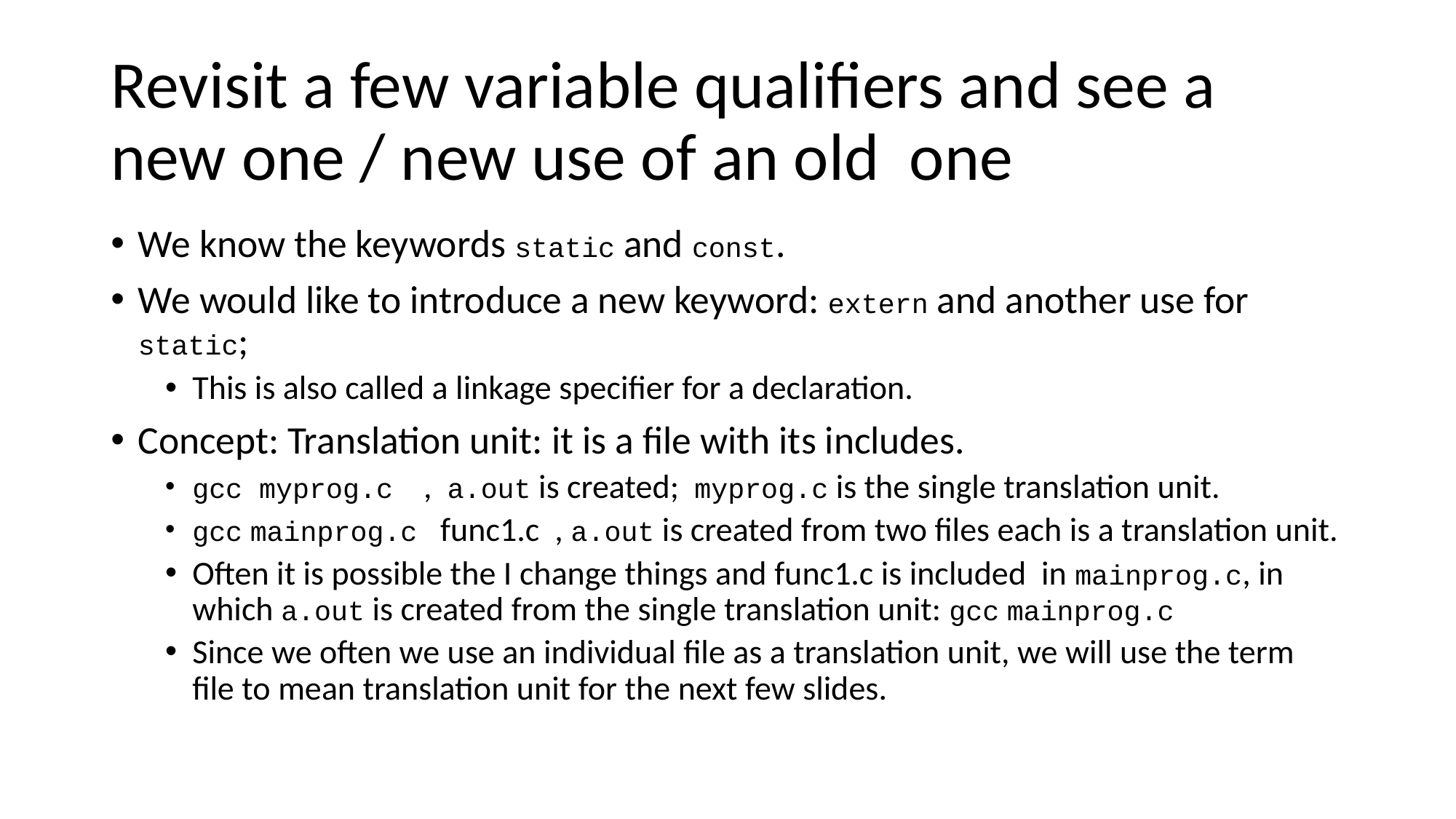

# Revisit a few variable qualifiers and see a new one / new use of an old  one
We know the keywords static and const.
We would like to introduce a new keyword: extern and another use for static;
This is also called a linkage specifier for a declaration.
Concept: Translation unit: it is a file with its includes.
gcc myprog.c    ,  a.out is created;  myprog.c is the single translation unit.
gcc mainprog.c   func1.c  , a.out is created from two files each is a translation unit.
Often it is possible the I change things and func1.c is included  in mainprog.c, in which a.out is created from the single translation unit: gcc mainprog.c
Since we often we use an individual file as a translation unit, we will use the term file to mean translation unit for the next few slides.